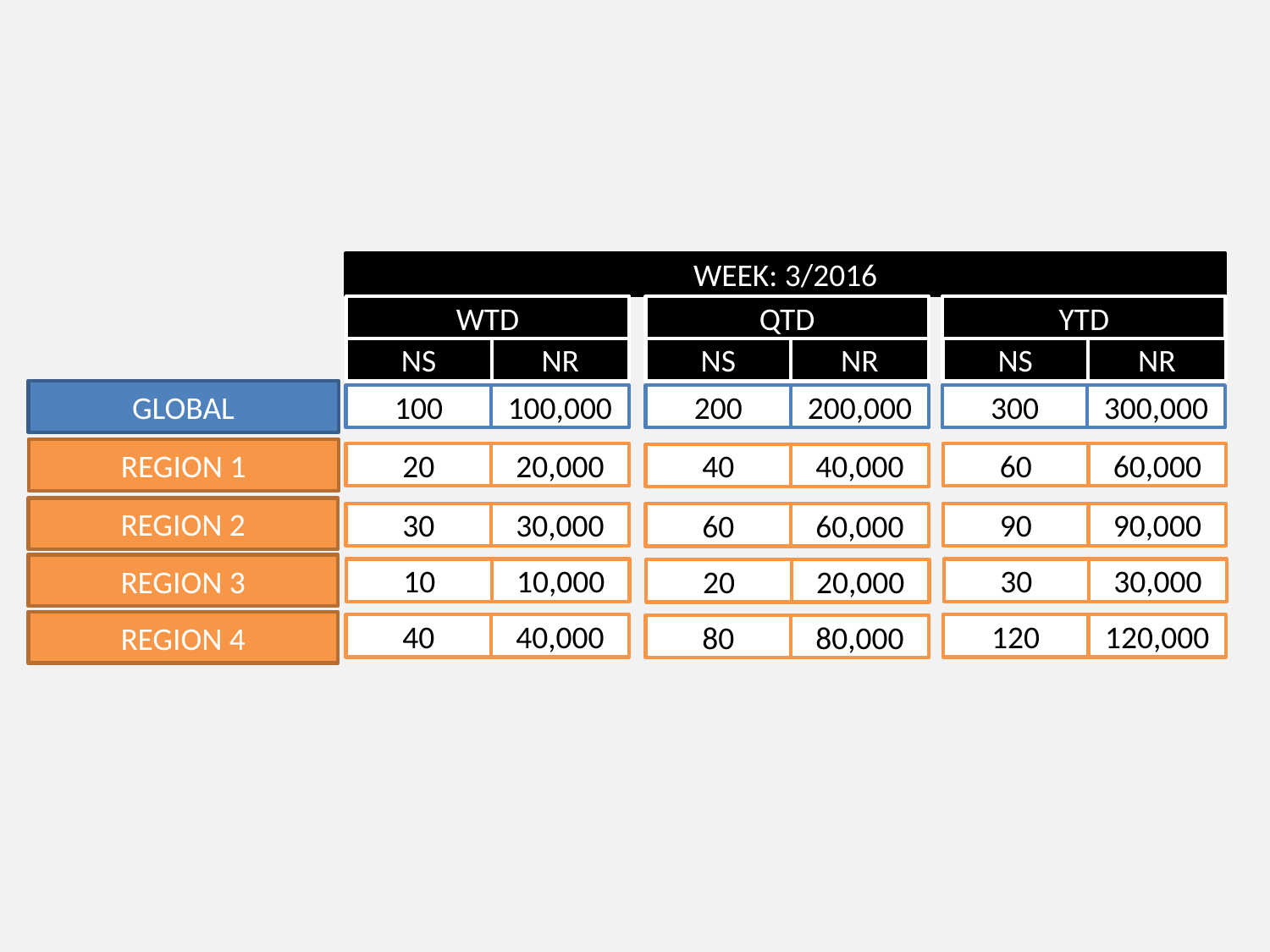

WEEK: 3/2016
WTD
QTD
YTD
NS
NR
NS
NR
NS
NR
GLOBAL
100
100,000
200
200,000
300
300,000
REGION 1
20
20,000
60
60,000
40
40,000
REGION 2
30
30,000
90
90,000
60
60,000
REGION 3
10
10,000
30
30,000
20
20,000
REGION 4
40
40,000
120
120,000
80
80,000